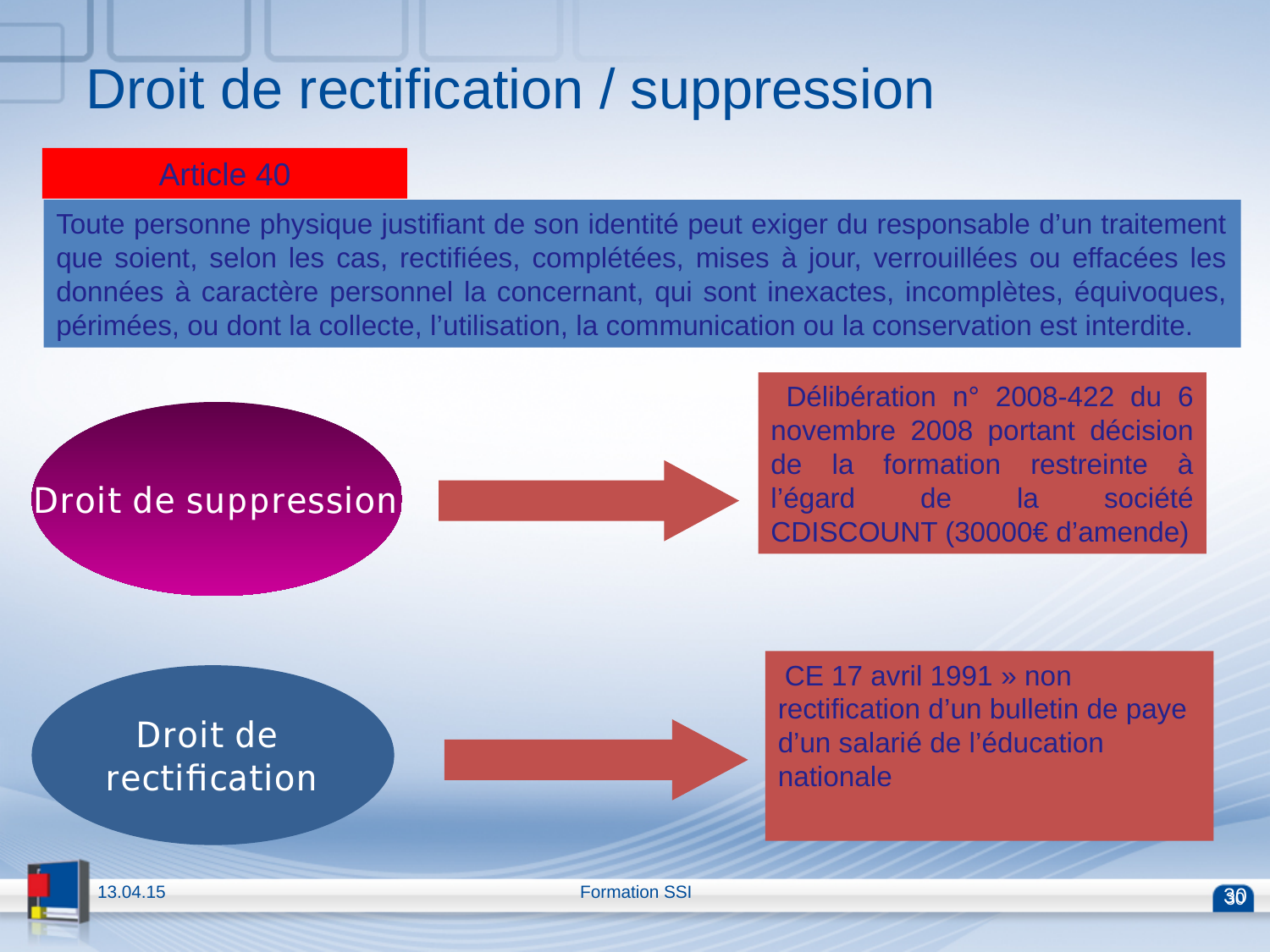

Droit de rectification / suppression
 Article 40
Toute personne physique justifiant de son identité peut exiger du responsable d’un traitement que soient, selon les cas, rectifiées, complétées, mises à jour, verrouillées ou effacées les données à caractère personnel la concernant, qui sont inexactes, incomplètes, équivoques, périmées, ou dont la collecte, l’utilisation, la communication ou la conservation est interdite.
 Délibération n° 2008-422 du 6 novembre 2008 portant décision de la formation restreinte à l’égard de la société CDISCOUNT (30000€ d’amende)
Droit de suppression

 CE 17 avril 1991 » non rectification d’un bulletin de paye d’un salarié de l’éducation nationale

Droit de
rectification

13.04.15
Formation SSI
30
30